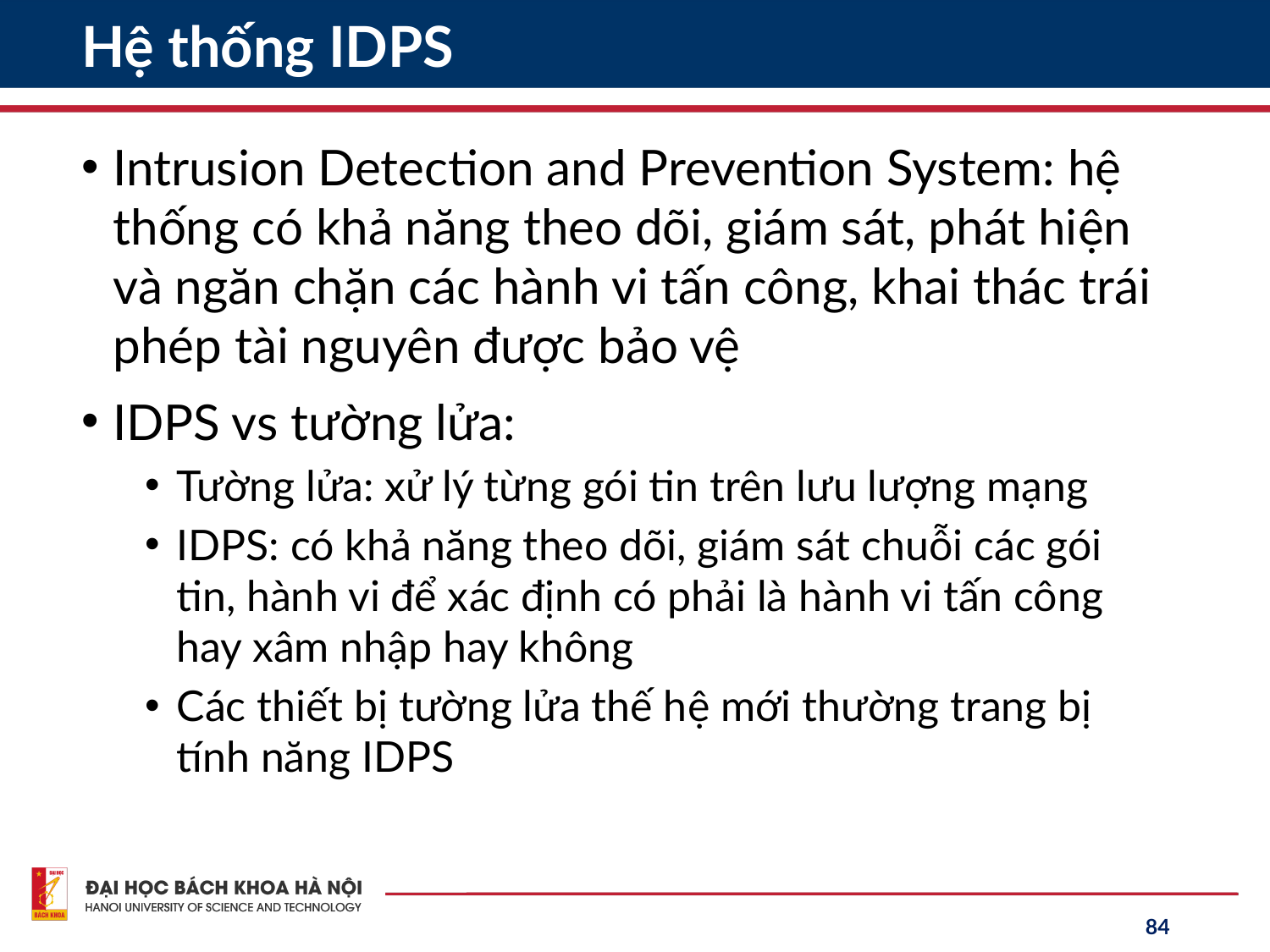

# Hệ thống IDPS
Intrusion Detection and Prevention System: hệ thống có khả năng theo dõi, giám sát, phát hiện và ngăn chặn các hành vi tấn công, khai thác trái phép tài nguyên được bảo vệ
IDPS vs tường lửa:
Tường lửa: xử lý từng gói tin trên lưu lượng mạng
IDPS: có khả năng theo dõi, giám sát chuỗi các gói tin, hành vi để xác định có phải là hành vi tấn công hay xâm nhập hay không
Các thiết bị tường lửa thế hệ mới thường trang bị tính năng IDPS
84